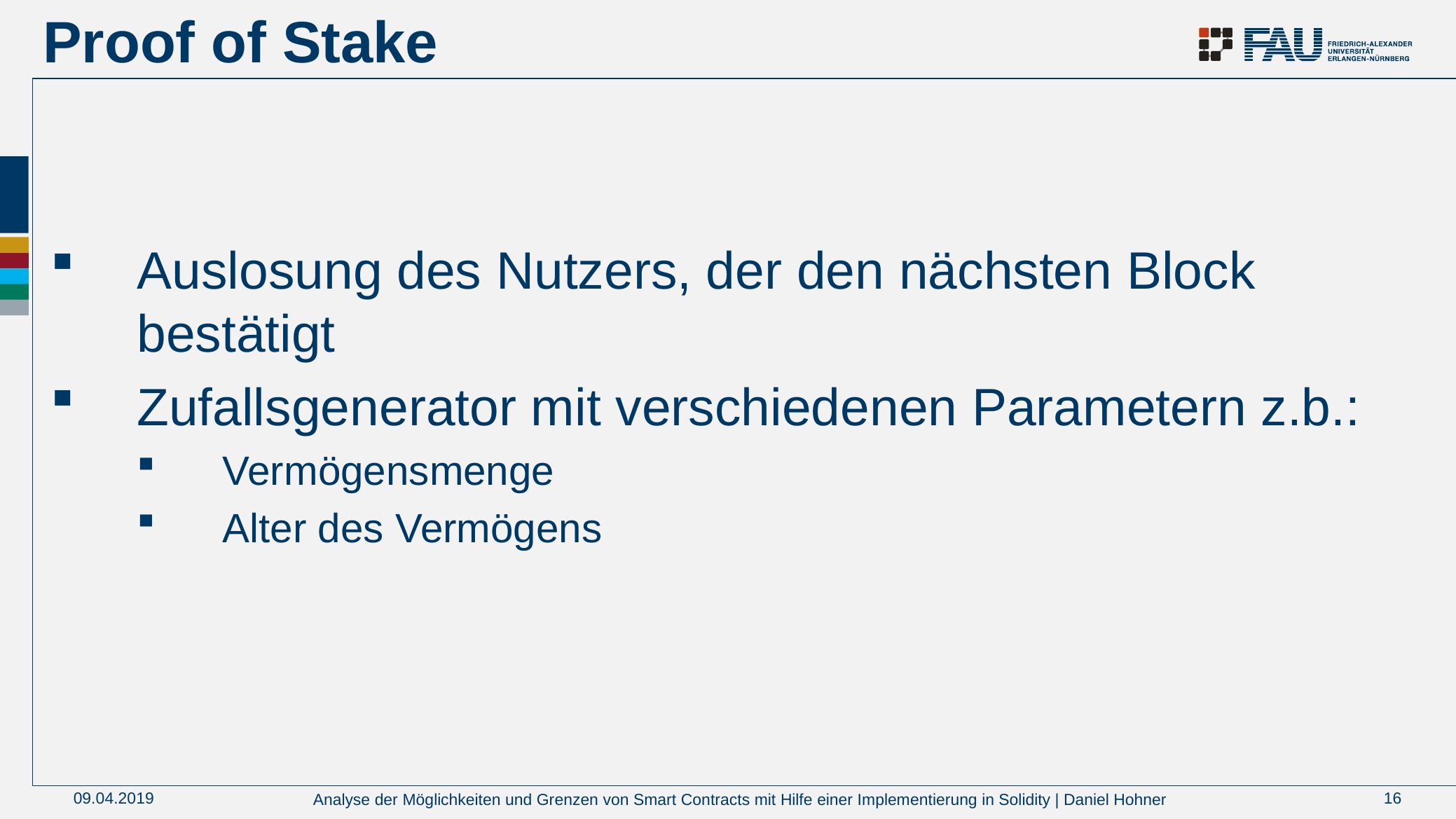

# Proof of Stake
Auslosung des Nutzers, der den nächsten Block bestätigt
Zufallsgenerator mit verschiedenen Parametern z.b.:
Vermögensmenge
Alter des Vermögens